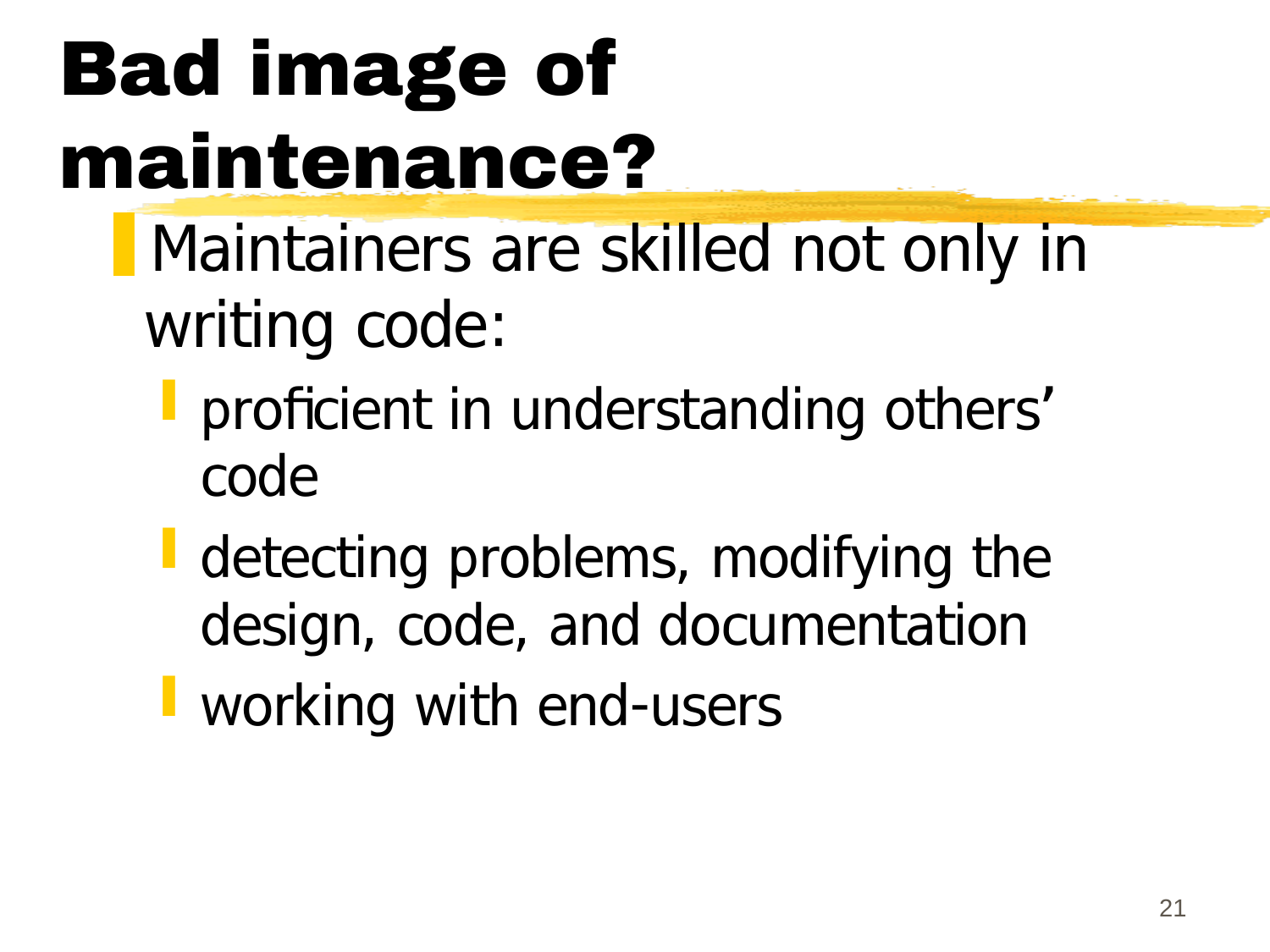

# Bad image of maintenance?
Maintainers are skilled not only in writing code:
proficient in understanding others’ code
detecting problems, modifying the design, code, and documentation
working with end-users
21